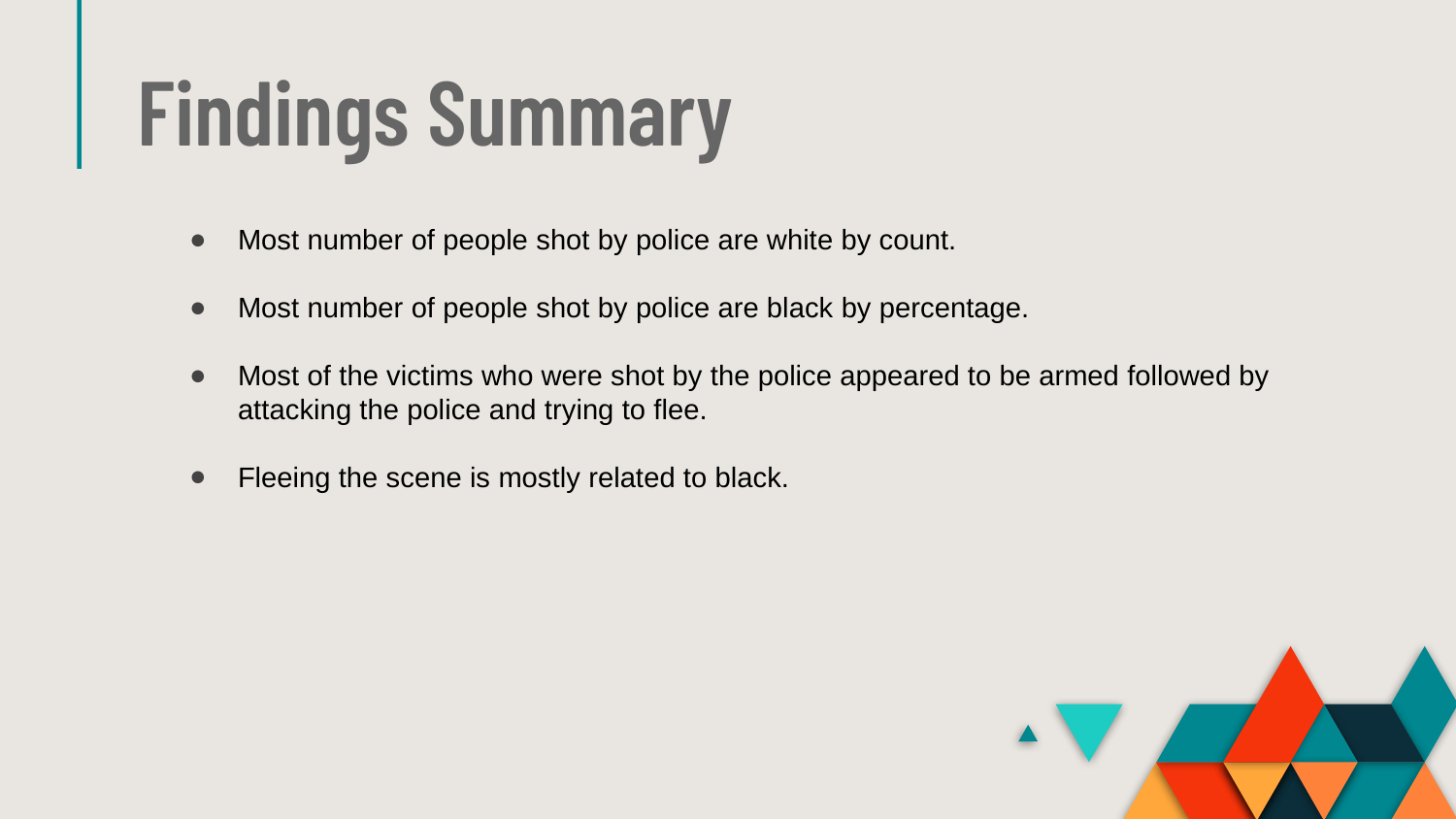

# Findings Summary
Most number of people shot by police are white by count.

Most number of people shot by police are black by percentage.

Most of the victims who were shot by the police appeared to be armed followed by attacking the police and trying to flee.

Fleeing the scene is mostly related to black.